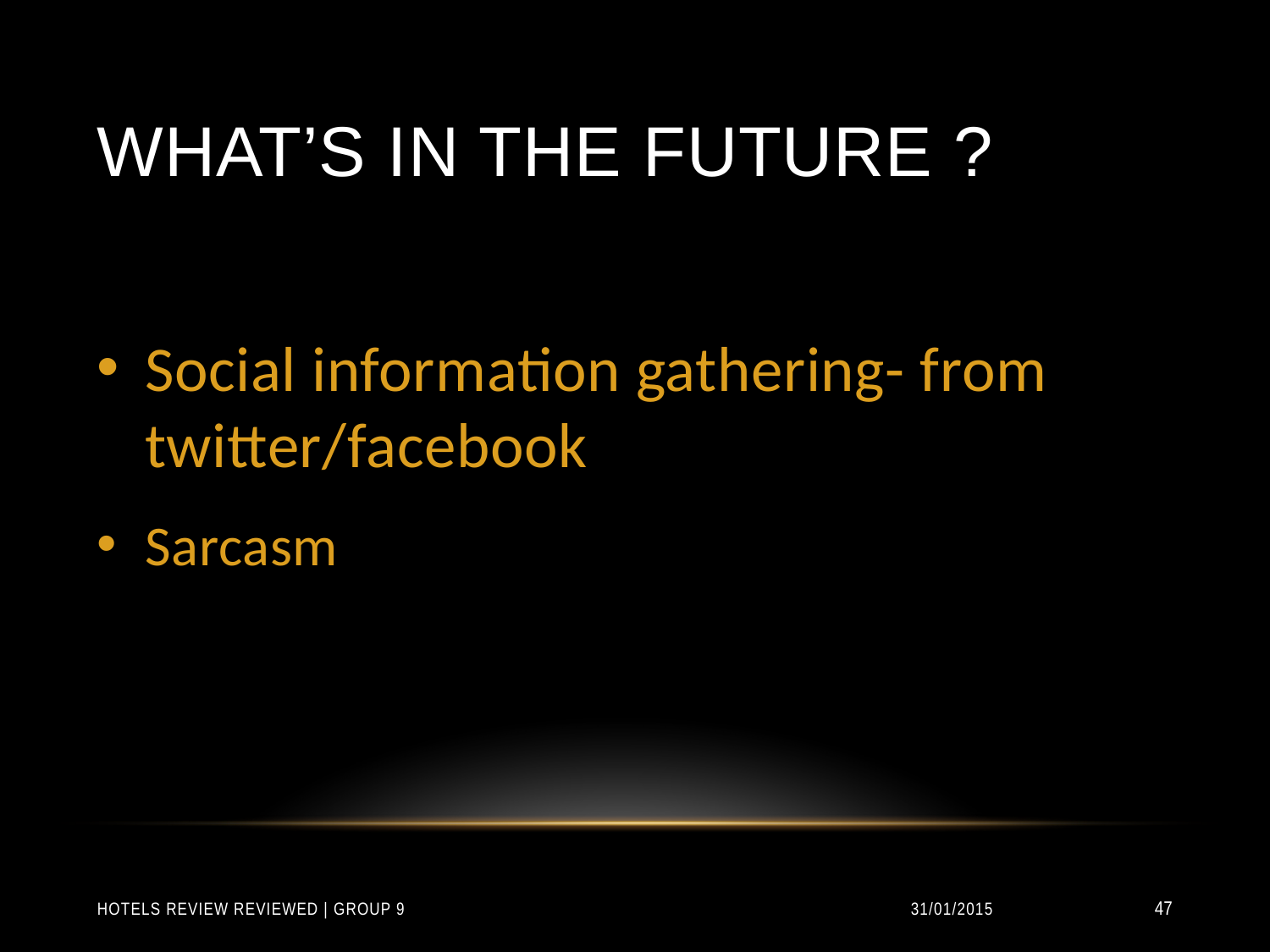

# What’s in the future ?

Social information gathering- from twitter/facebook
Sarcasm
Hotels Review Reviewed | Group 9
31/01/2015
47